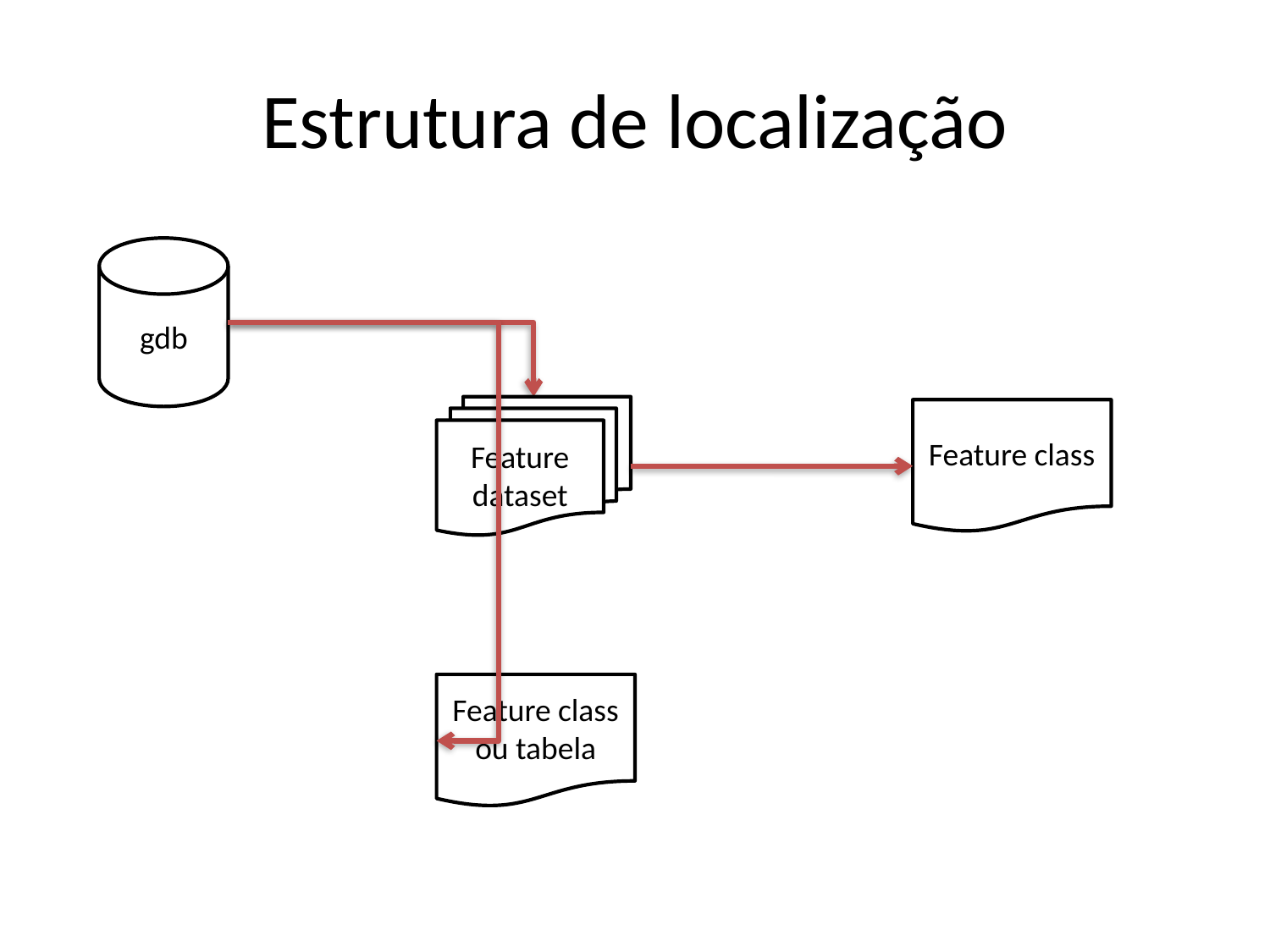

# Estrutura de localização

gdb
Feature dataset
Feature class
Feature class ou tabela